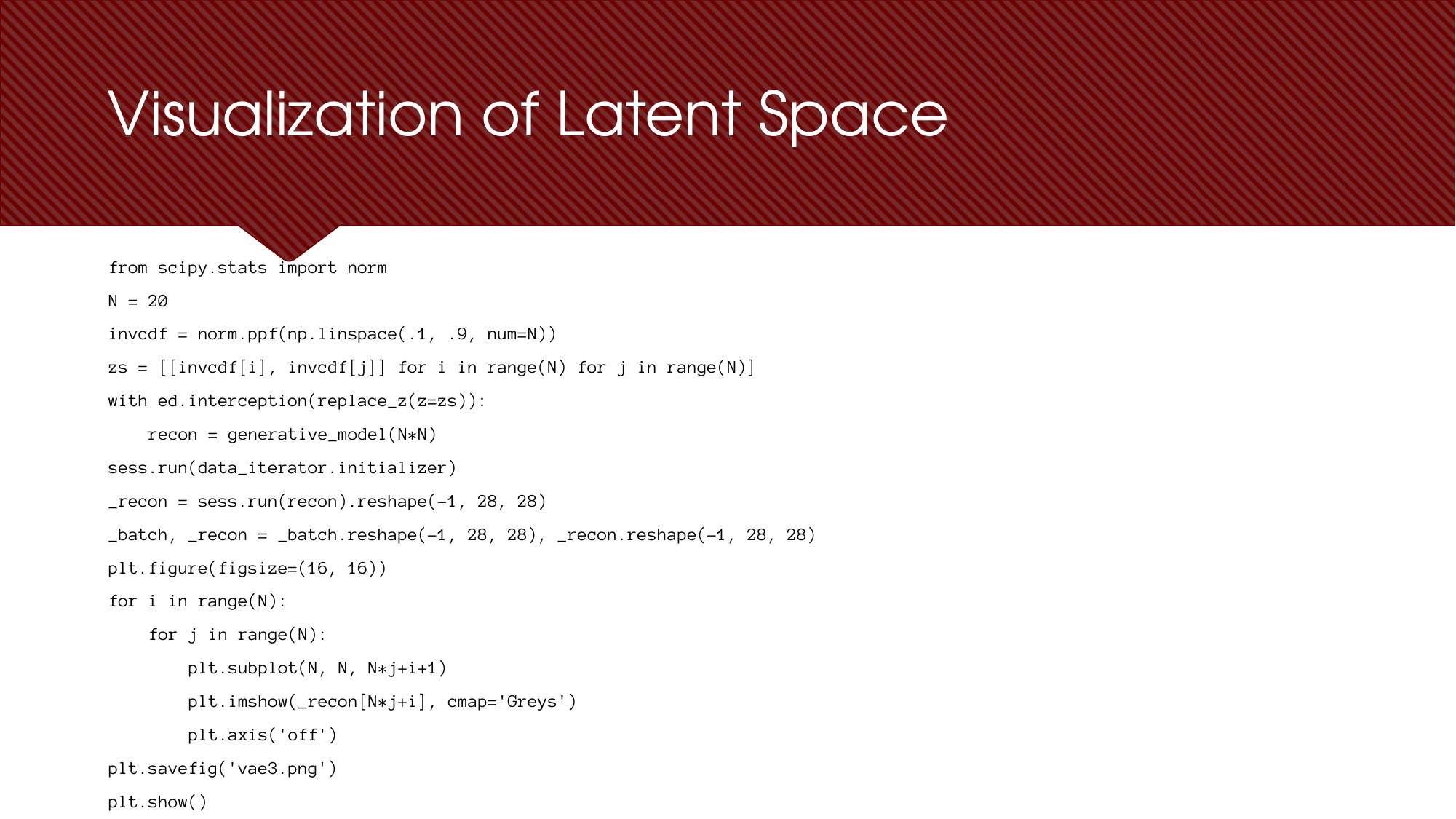

# Visualization of Latent Space
from scipy.stats import norm
N = 20
invcdf = norm.ppf(np.linspace(.1, .9, num=N))
zs = [[invcdf[i], invcdf[j]] for i in range(N) for j in range(N)]
with ed.interception(replace_z(z=zs)):
    recon = generative_model(N*N)
sess.run(data_iterator.initializer)
_recon = sess.run(recon).reshape(-1, 28, 28)
_batch, _recon = _batch.reshape(-1, 28, 28), _recon.reshape(-1, 28, 28)
plt.figure(figsize=(16, 16))
for i in range(N):
    for j in range(N):
        plt.subplot(N, N, N*j+i+1)
        plt.imshow(_recon[N*j+i], cmap='Greys')
        plt.axis('off')
plt.savefig('vae3.png')
plt.show()